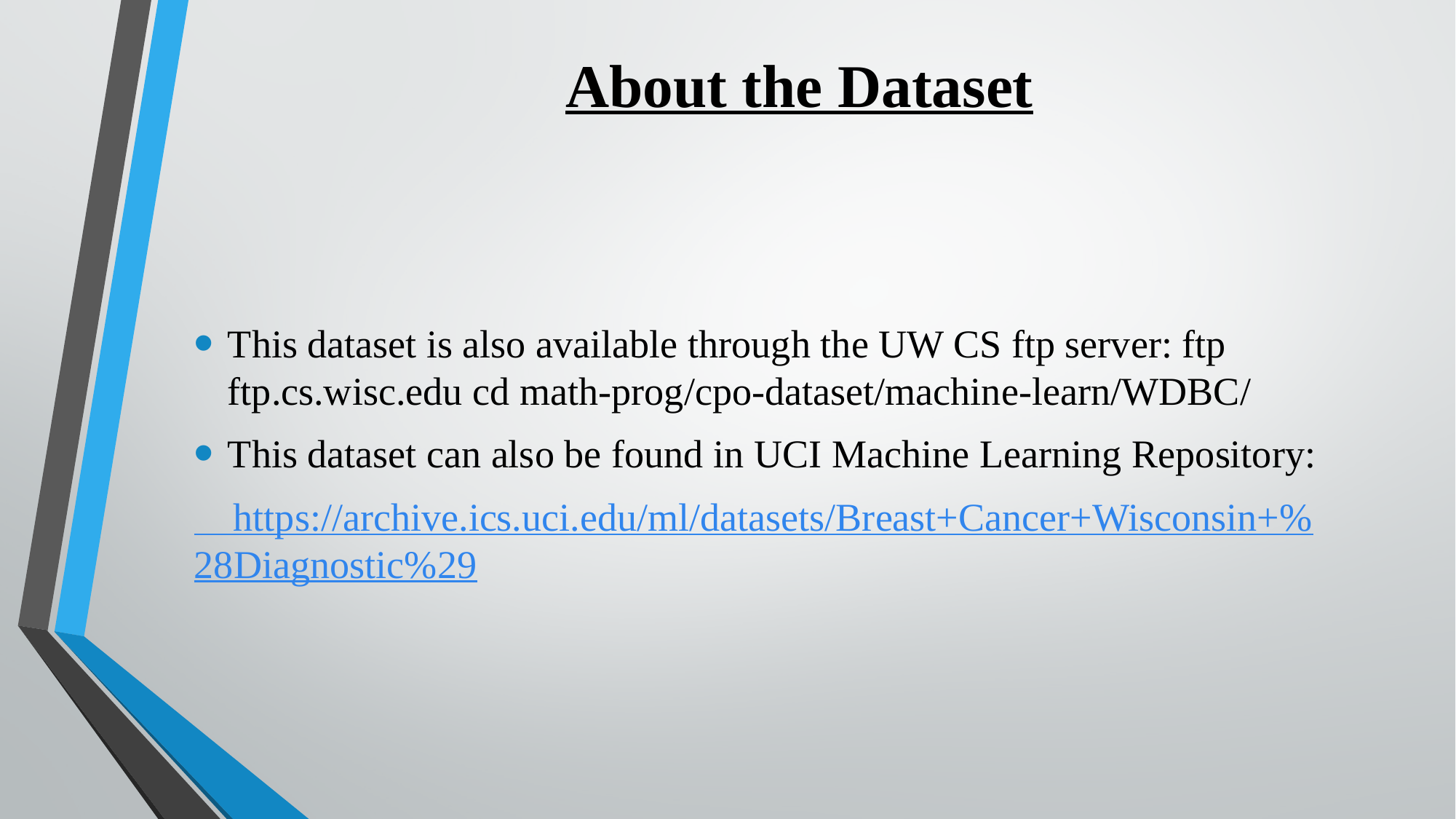

About the Dataset

This dataset is also available through the UW CS ftp server: ftp ftp.cs.wisc.edu cd math-prog/cpo-dataset/machine-learn/WDBC/
This dataset can also be found in UCI Machine Learning Repository:
    https://archive.ics.uci.edu/ml/datasets/Breast+Cancer+Wisconsin+%28Diagnostic%29